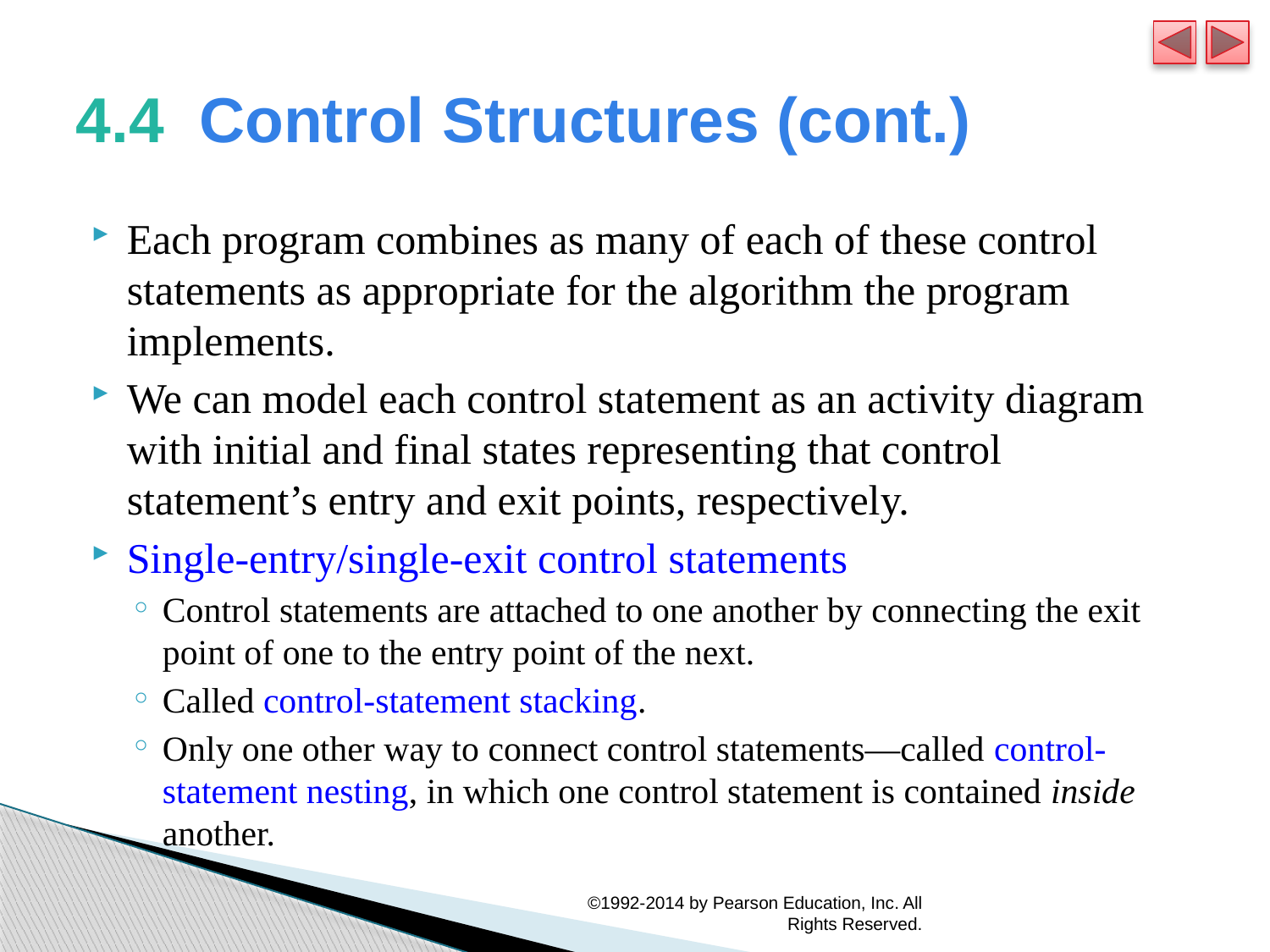

# 4.4  Control Structures (cont.)
Each program combines as many of each of these control statements as appropriate for the algorithm the program implements.
We can model each control statement as an activity diagram with initial and final states representing that control statement’s entry and exit points, respectively.
Single-entry/single-exit control statements
Control statements are attached to one another by connecting the exit point of one to the entry point of the next.
Called control-statement stacking.
Only one other way to connect control statements—called control-statement nesting, in which one control statement is contained inside another.
©1992-2014 by Pearson Education, Inc. All Rights Reserved.